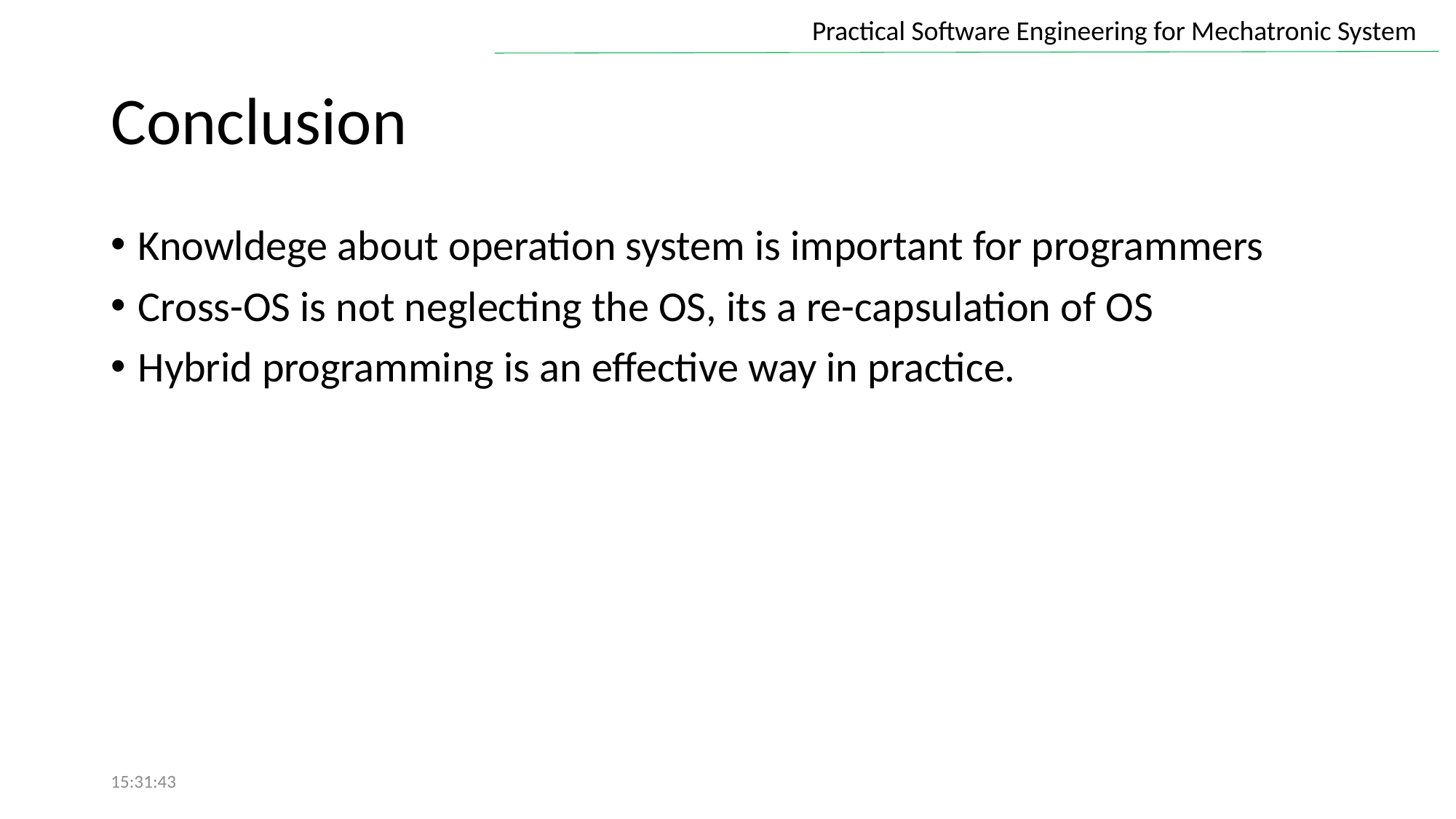

# Conclusion
Knowldege about operation system is important for programmers
Cross-OS is not neglecting the OS, its a re-capsulation of OS
Hybrid programming is an effective way in practice.
15:31:43
26